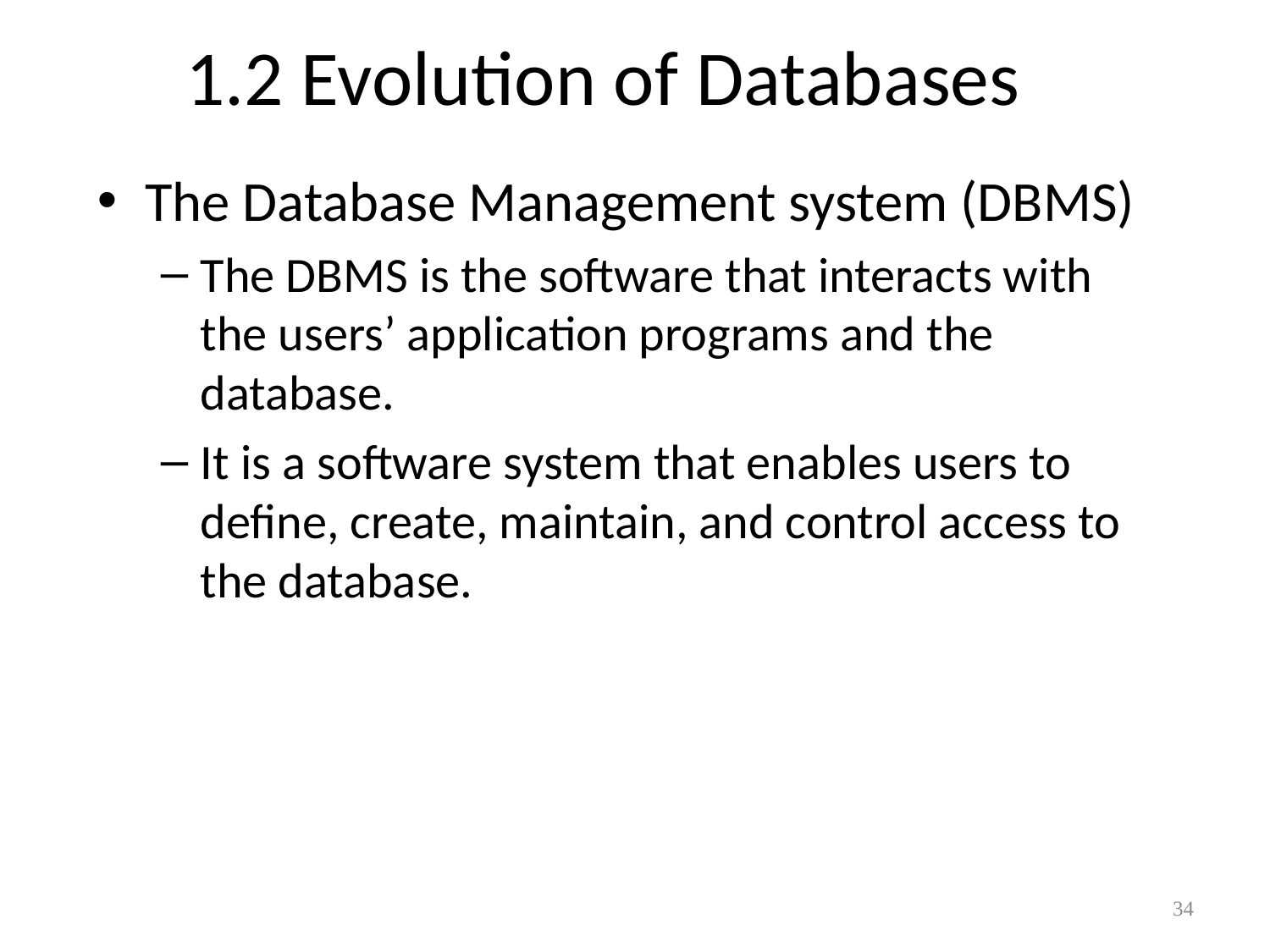

# 1.2 Evolution of Databases
The Database Management system (DBMS)
The DBMS is the software that interacts with the users’ application programs and the database.
It is a software system that enables users to define, create, maintain, and control access to the database.

34